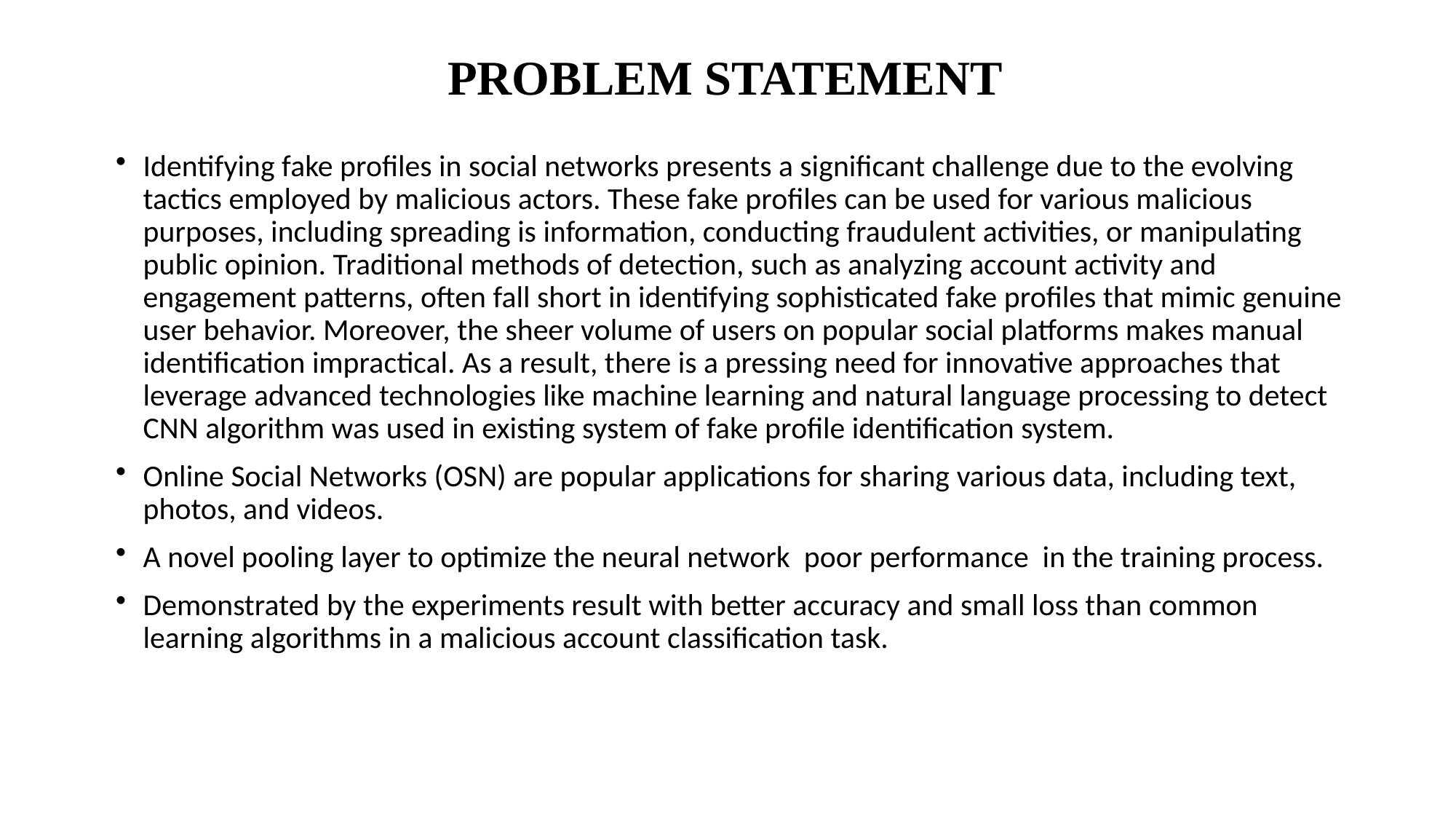

# PROBLEM STATEMENT
Identifying fake profiles in social networks presents a significant challenge due to the evolving tactics employed by malicious actors. These fake profiles can be used for various malicious purposes, including spreading is information, conducting fraudulent activities, or manipulating public opinion. Traditional methods of detection, such as analyzing account activity and engagement patterns, often fall short in identifying sophisticated fake profiles that mimic genuine user behavior. Moreover, the sheer volume of users on popular social platforms makes manual identification impractical. As a result, there is a pressing need for innovative approaches that leverage advanced technologies like machine learning and natural language processing to detect CNN algorithm was used in existing system of fake profile identification system.
Online Social Networks (OSN) are popular applications for sharing various data, including text, photos, and videos.
A novel pooling layer to optimize the neural network  poor performance  in the training process.
Demonstrated by the experiments result with better accuracy and small loss than common learning algorithms in a malicious account classification task.